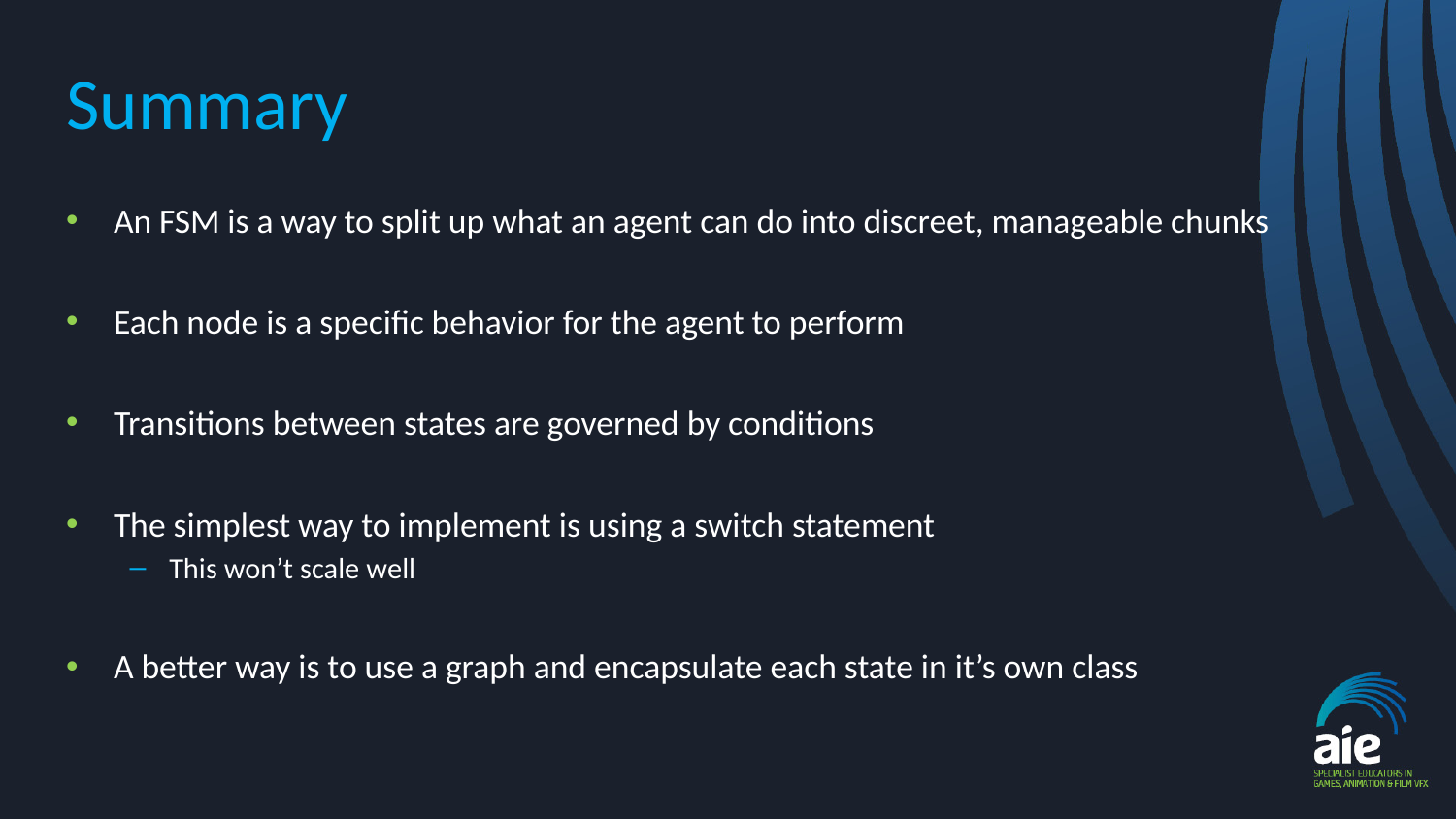

# Summary
An FSM is a way to split up what an agent can do into discreet, manageable chunks

Each node is a specific behavior for the agent to perform

Transitions between states are governed by conditions

The simplest way to implement is using a switch statement
This won’t scale well

A better way is to use a graph and encapsulate each state in it’s own class